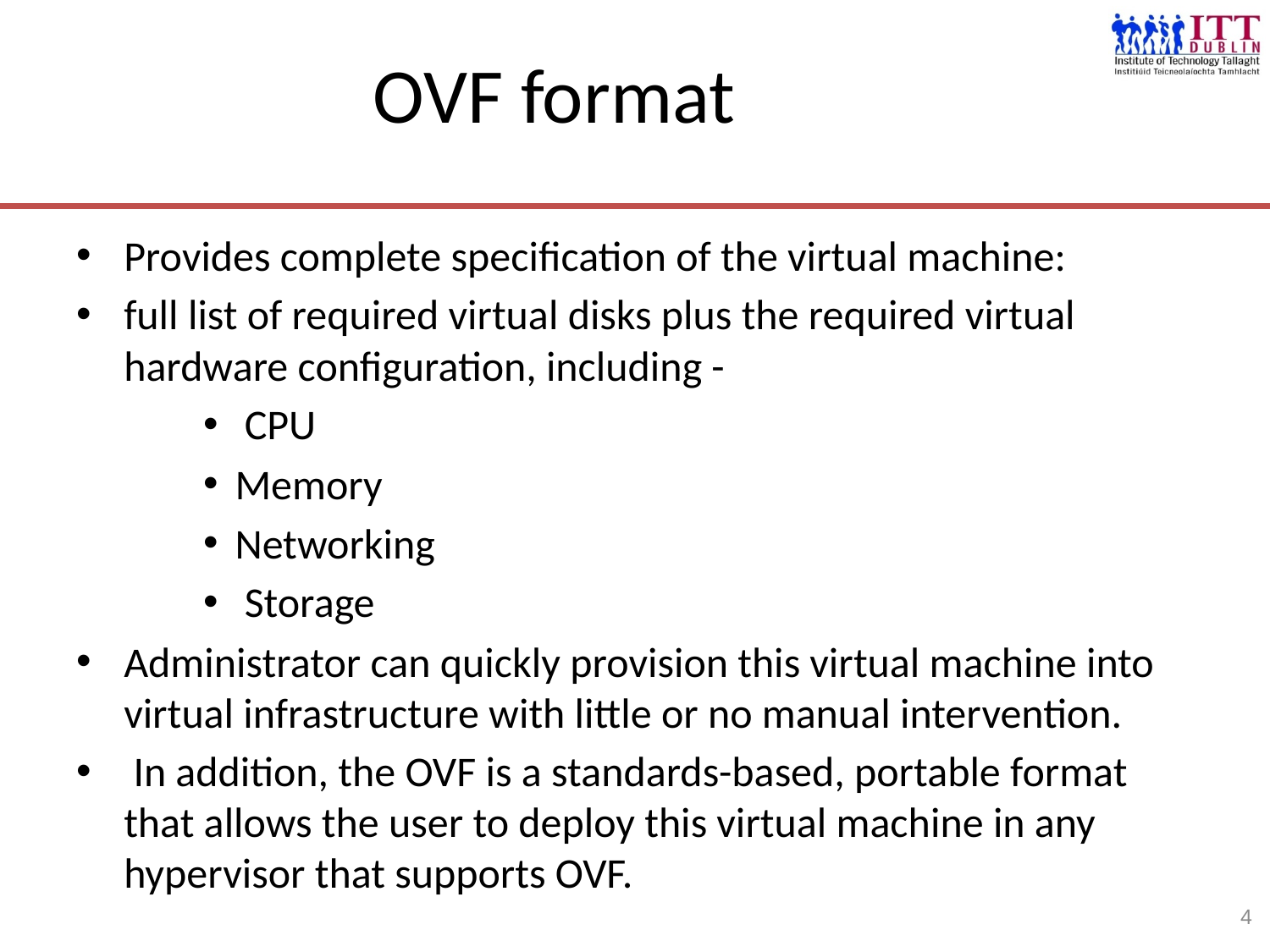

4
# OVF format
Provides complete specification of the virtual machine:
full list of required virtual disks plus the required virtual hardware configuration, including -
 CPU
Memory
Networking
 Storage
Administrator can quickly provision this virtual machine into virtual infrastructure with little or no manual intervention.
 In addition, the OVF is a standards-based, portable format that allows the user to deploy this virtual machine in any hypervisor that supports OVF.